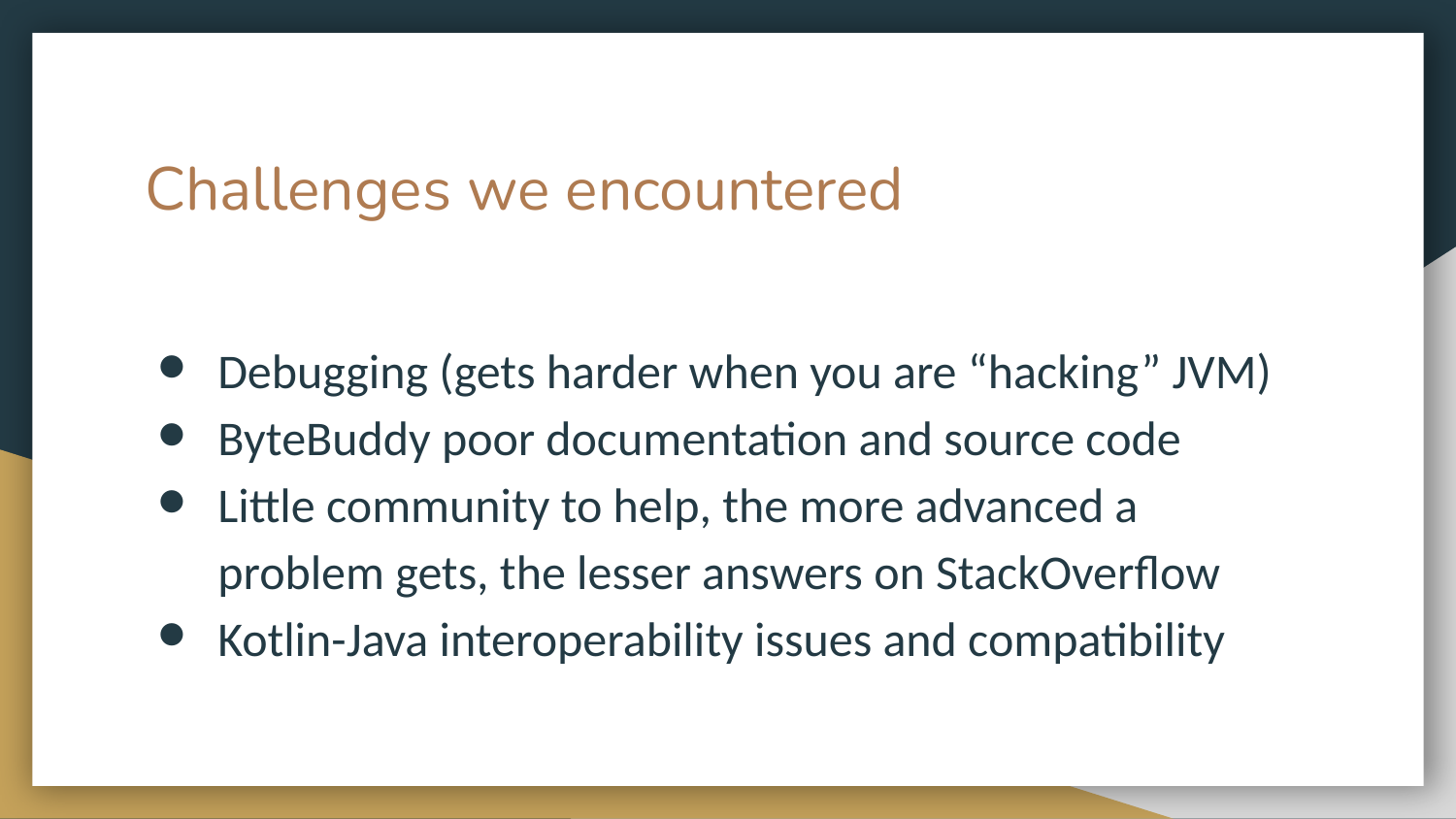

# Challenges we encountered
Debugging (gets harder when you are “hacking” JVM)
ByteBuddy poor documentation and source code
Little community to help, the more advanced a problem gets, the lesser answers on StackOverflow
Kotlin-Java interoperability issues and compatibility